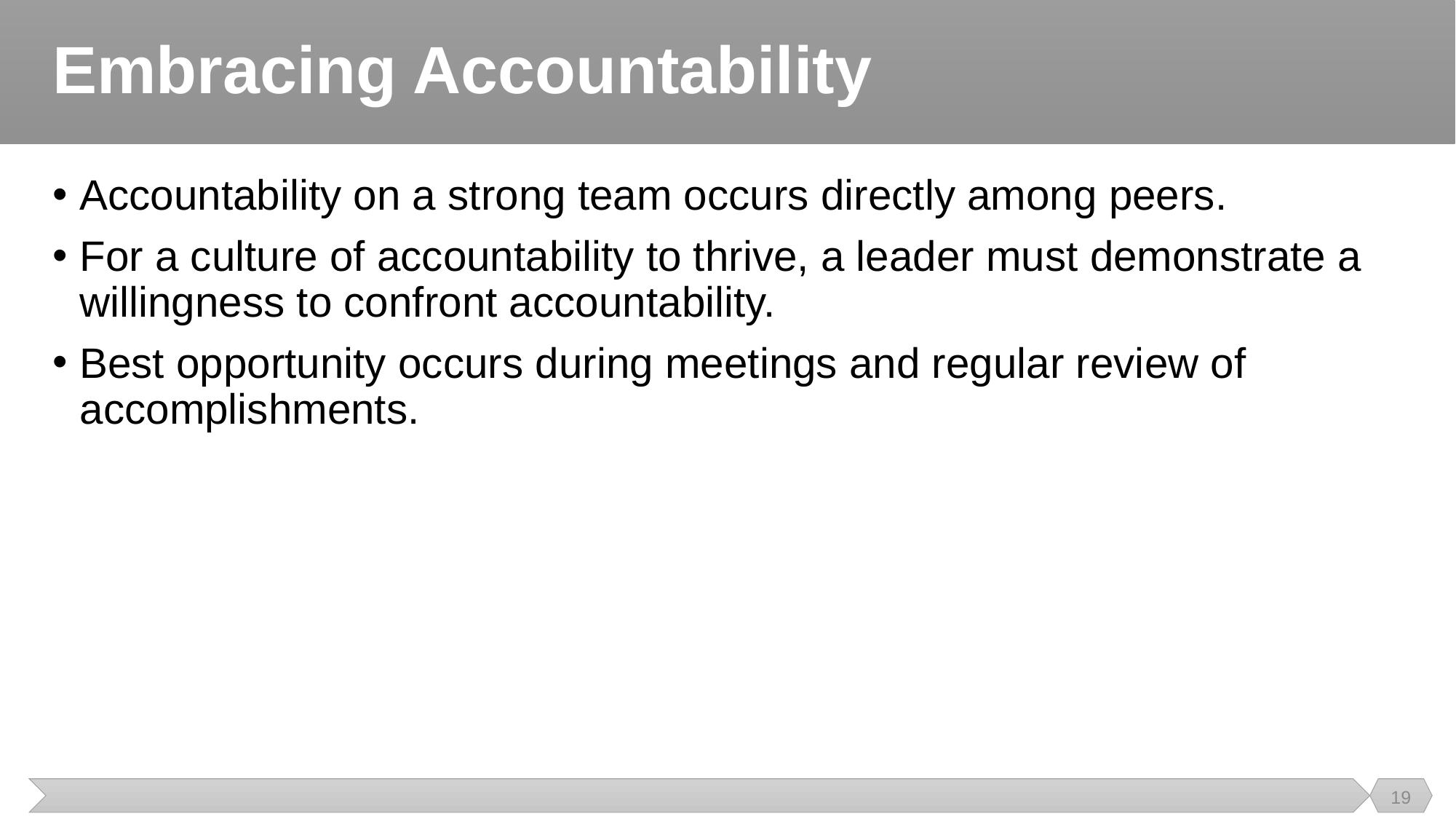

# Embracing Accountability
Accountability on a strong team occurs directly among peers.
For a culture of accountability to thrive, a leader must demonstrate a willingness to confront accountability.
Best opportunity occurs during meetings and regular review of accomplishments.

19